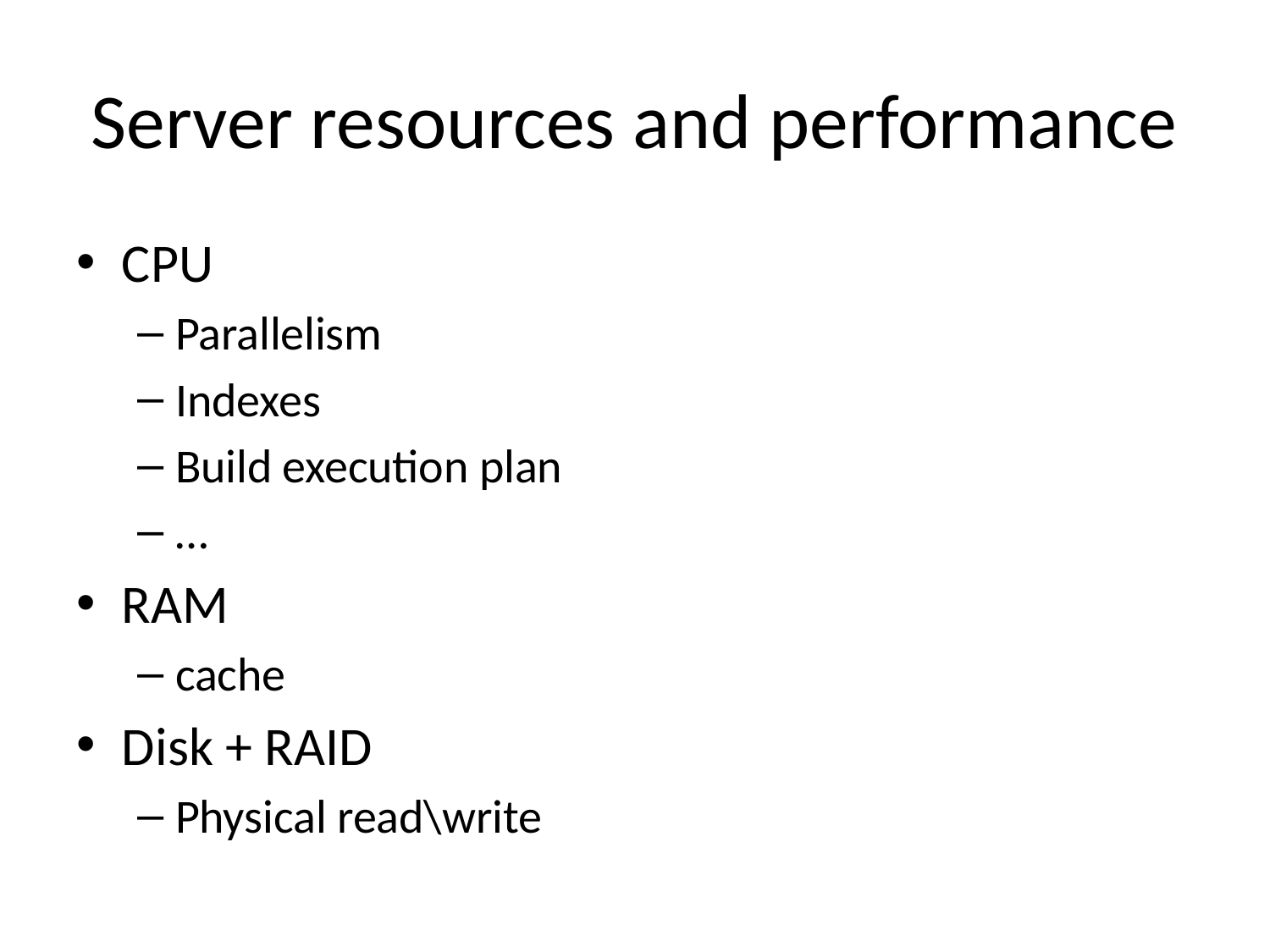

# Server resources and performance
CPU
Parallelism
Indexes
Build execution plan
…
RAM
cache
Disk + RAID
Physical read\write